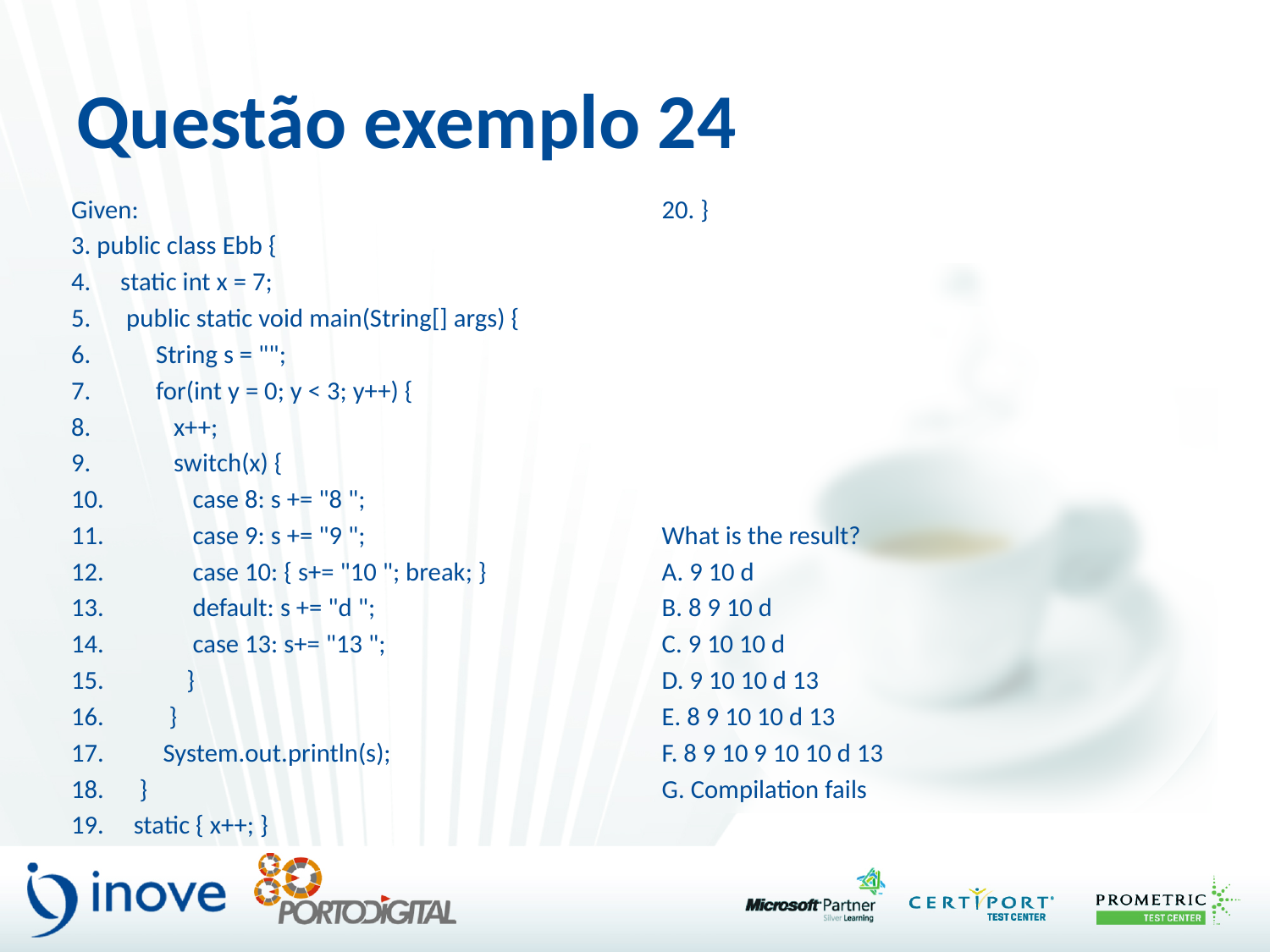

# Questão exemplo 24
Given:
3. public class Ebb {
4.     static int x = 7;
5.      public static void main(String[] args) {
6.           String s = "";
7.           for(int y = 0; y < 3; y++) {
8.              x++;
9.              switch(x) {
10.               case 8: s += "8 ";
11.               case 9: s += "9 ";
12.               case 10: { s+= "10 "; break; }
13.               default: s += "d ";
14.               case 13: s+= "13 ";
15.              }
16.           }
17.          System.out.println(s);
18.      }
19.     static { x++; }
20. }

What is the result?
A. 9 10 d
B. 8 9 10 d
C. 9 10 10 d
D. 9 10 10 d 13
E. 8 9 10 10 d 13
F. 8 9 10 9 10 10 d 13
G. Compilation fails